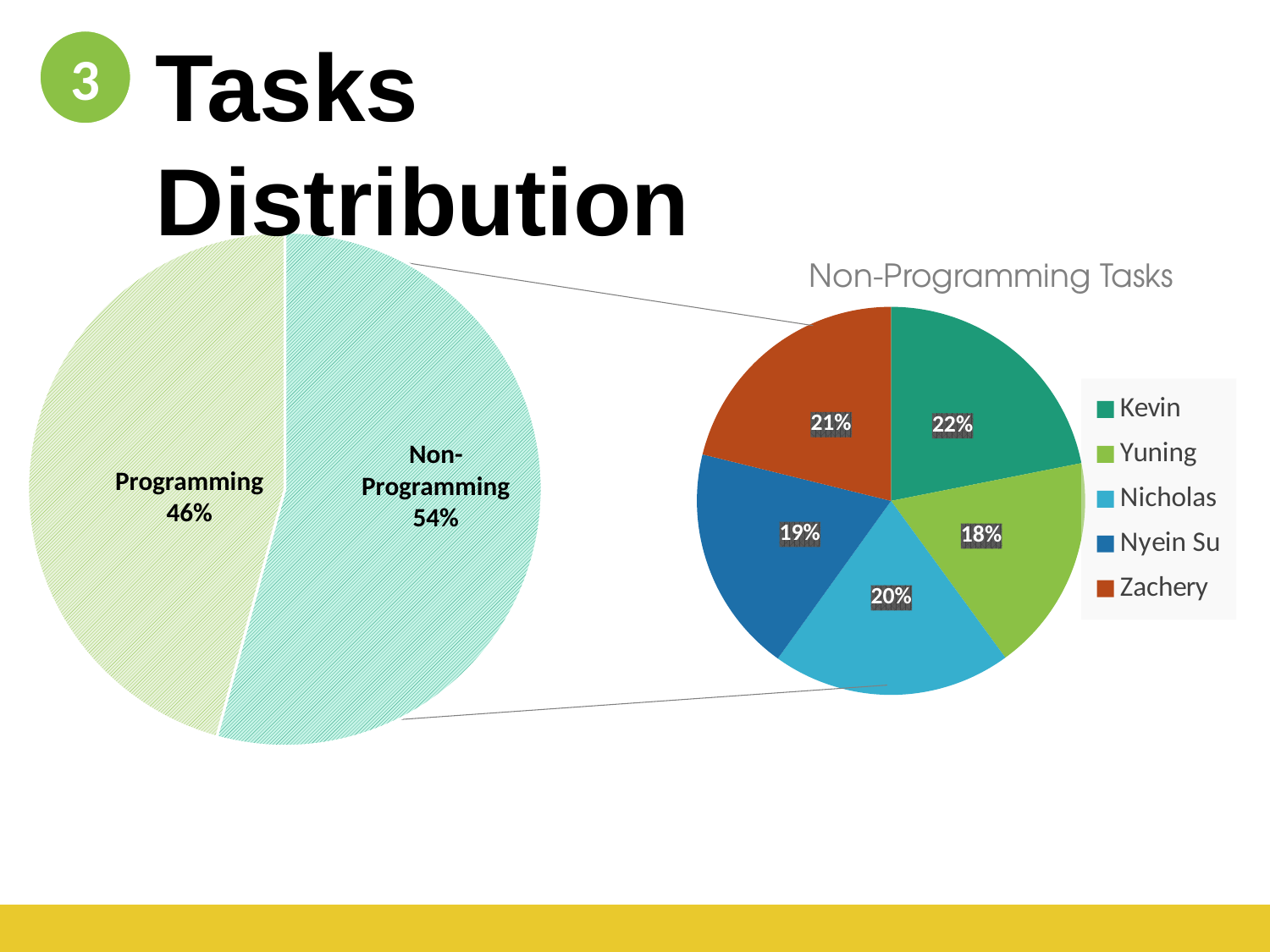

Tasks Distribution
3

### Chart

| Category | Hours | Column1 |
|---|---|---|
| Non Programming | 408.0 | None |
| Programming | 343.71 | None |
Non-Programming Tasks

### Chart

| Category | Hours |
|---|---|
| Kevin | 89.5 |
| Yuning | 74.0 |
| Nicholas | 81.5 |
| Nyein Su | 77.5 |
| Zachery | 86.5 |
Programming
46%
Non-Programming
54%